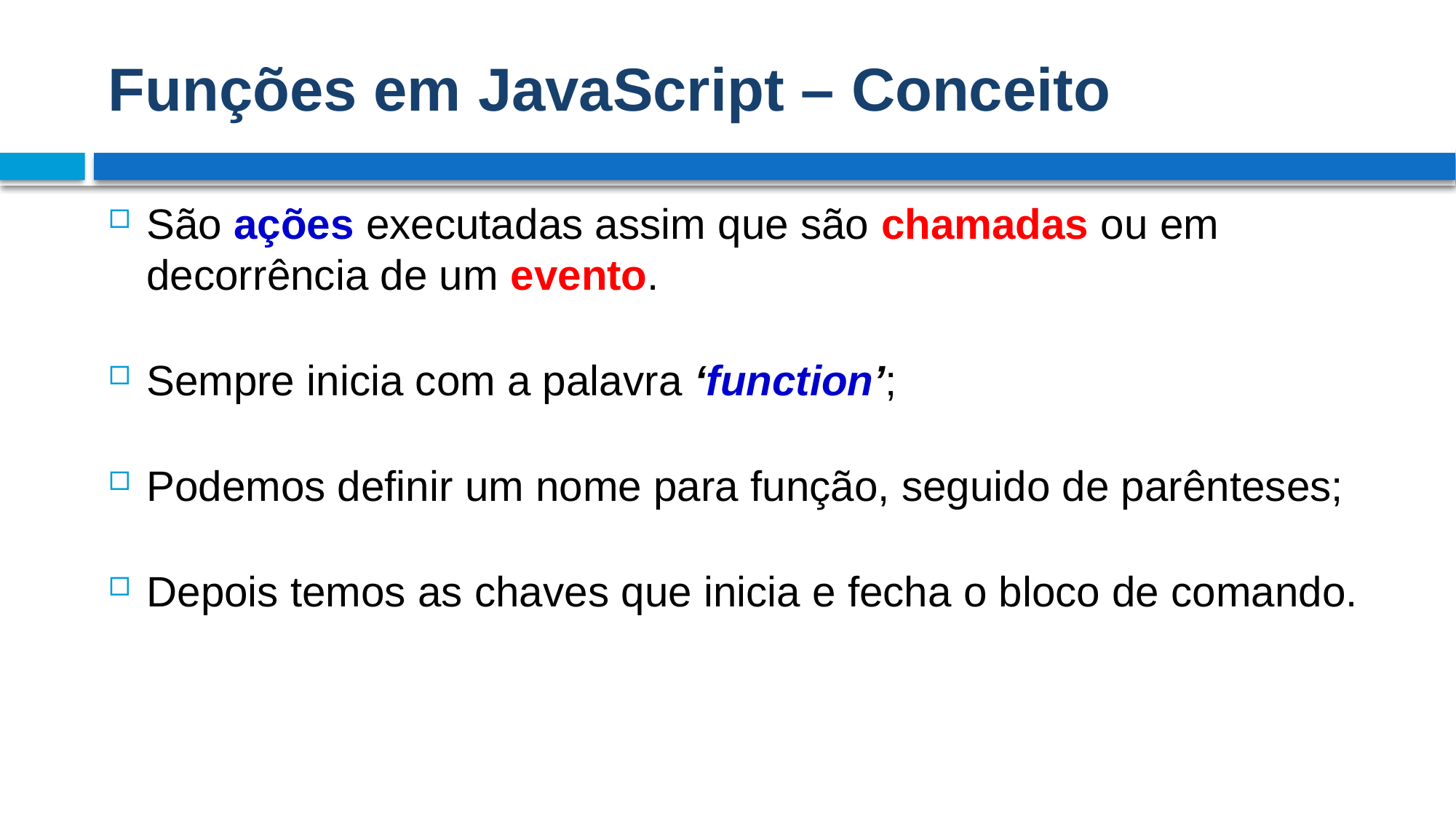

# Funções em JavaScript – Conceito
8
São ações executadas assim que são chamadas ou em decorrência de um evento.
Sempre inicia com a palavra ‘function’;
Podemos definir um nome para função, seguido de parênteses;
Depois temos as chaves que inicia e fecha o bloco de comando.